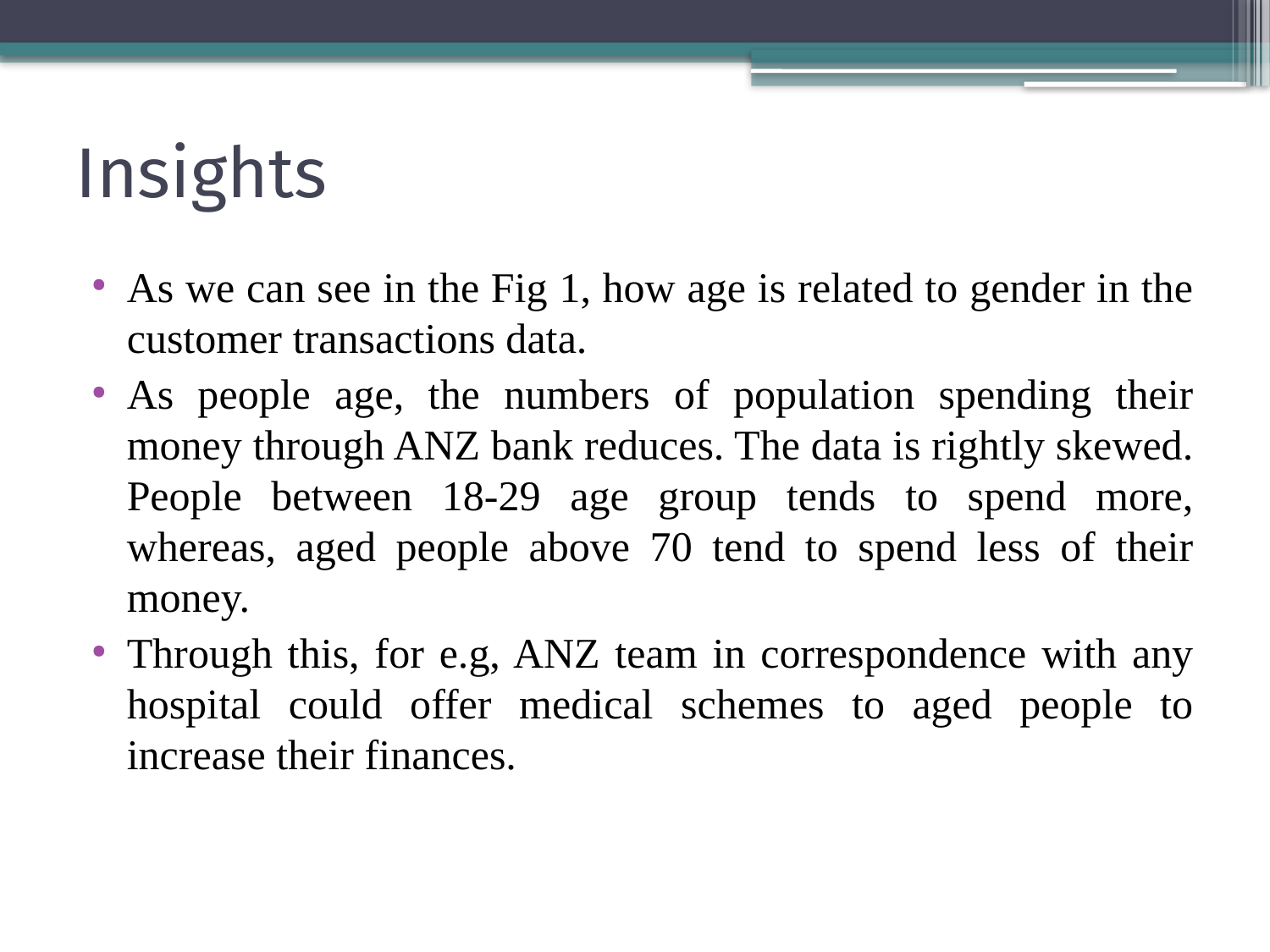

# Insights
As we can see in the Fig 1, how age is related to gender in the customer transactions data.
As people age, the numbers of population spending their money through ANZ bank reduces. The data is rightly skewed. People between 18-29 age group tends to spend more, whereas, aged people above 70 tend to spend less of their money.
Through this, for e.g, ANZ team in correspondence with any hospital could offer medical schemes to aged people to increase their finances.